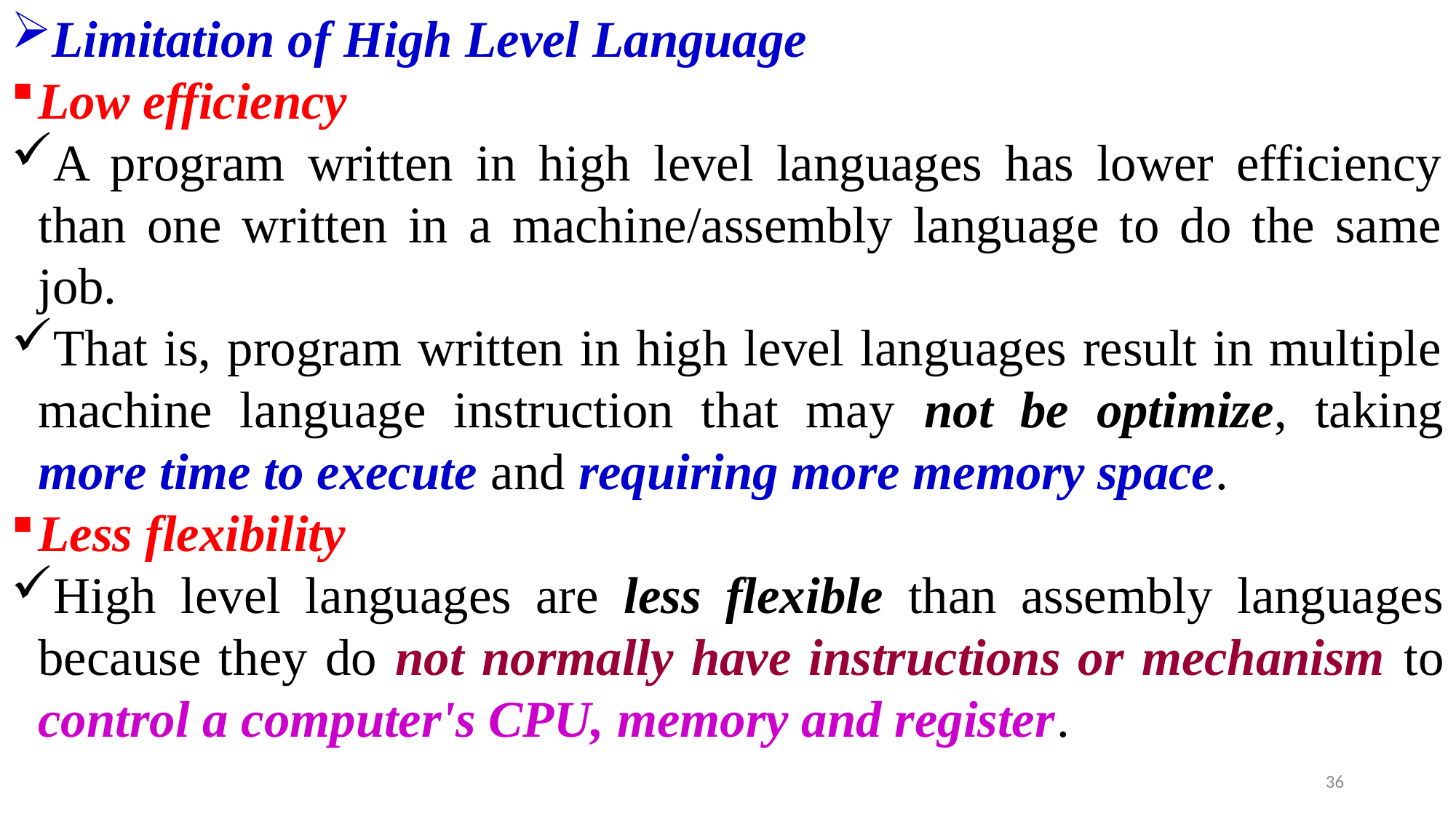

Limitation of High Level Language
Low efficiency
A program written in high level languages has lower efficiency than one written in a machine/assembly language to do the same job.
That is, program written in high level languages result in multiple machine language instruction that may not be optimize, taking more time to execute and requiring more memory space.
Less flexibility
High level languages are less flexible than assembly languages because they do not normally have instructions or mechanism to control a computer's CPU, memory and register.

36